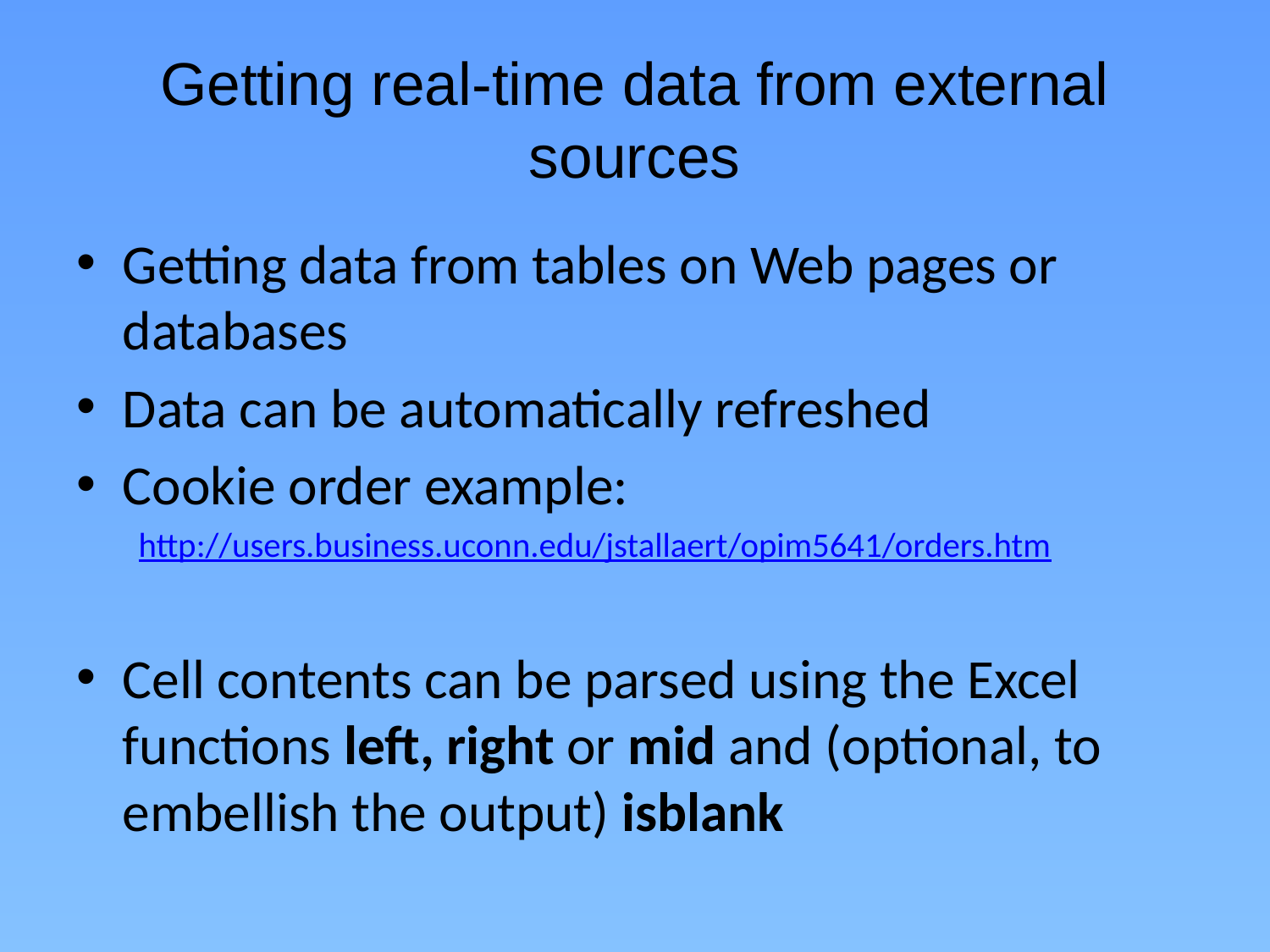

# Getting real-time data from external sources
Getting data from tables on Web pages or databases
Data can be automatically refreshed
Cookie order example:
http://users.business.uconn.edu/jstallaert/opim5641/orders.htm

Cell contents can be parsed using the Excel functions left, right or mid and (optional, to embellish the output) isblank